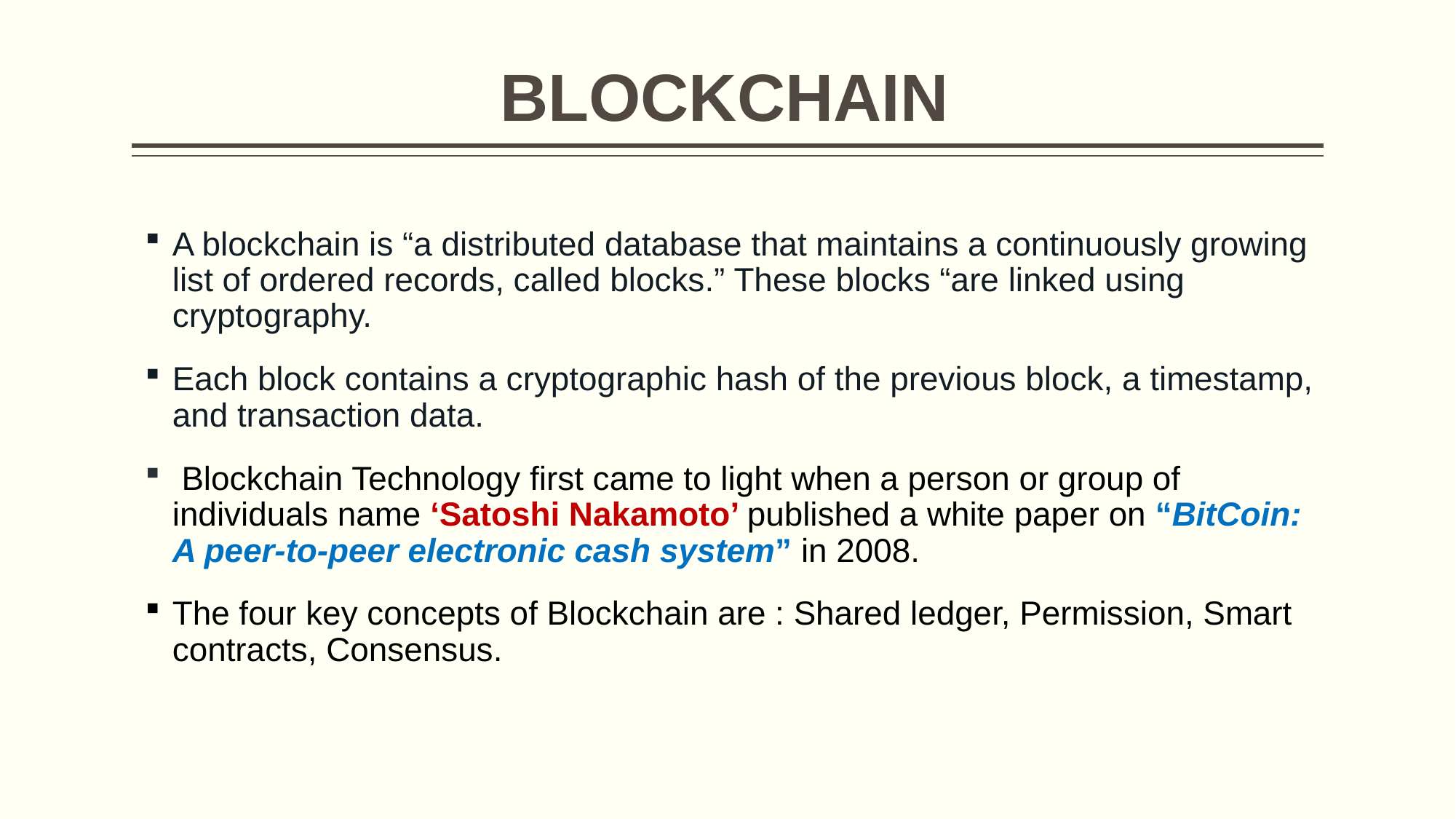

# BLOCKCHAIN
A blockchain is “a distributed database that maintains a continuously growing list of ordered records, called blocks.” These blocks “are linked using cryptography.
Each block contains a cryptographic hash of the previous block, a timestamp, and transaction data.
 Blockchain Technology first came to light when a person or group of individuals name ‘Satoshi Nakamoto’ published a white paper on “BitCoin: A peer-to-peer electronic cash system” in 2008.
The four key concepts of Blockchain are : Shared ledger, Permission, Smart contracts, Consensus.